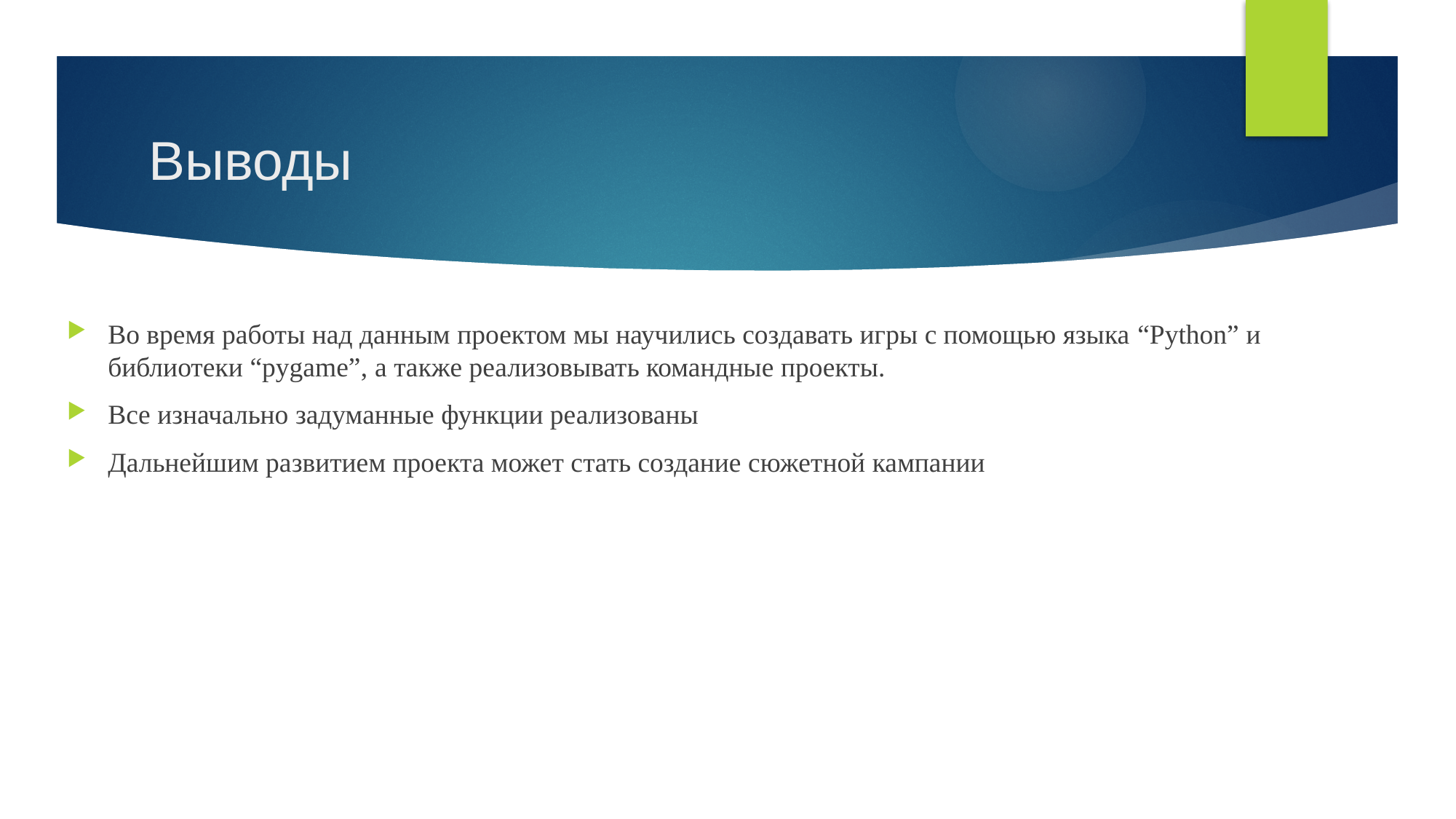

# Выводы
Во время работы над данным проектом мы научились создавать игры с помощью языка “Python” и библиотеки “pygame”, а также реализовывать командные проекты.
Все изначально задуманные функции реализованы
Дальнейшим развитием проекта может стать создание сюжетной кампании